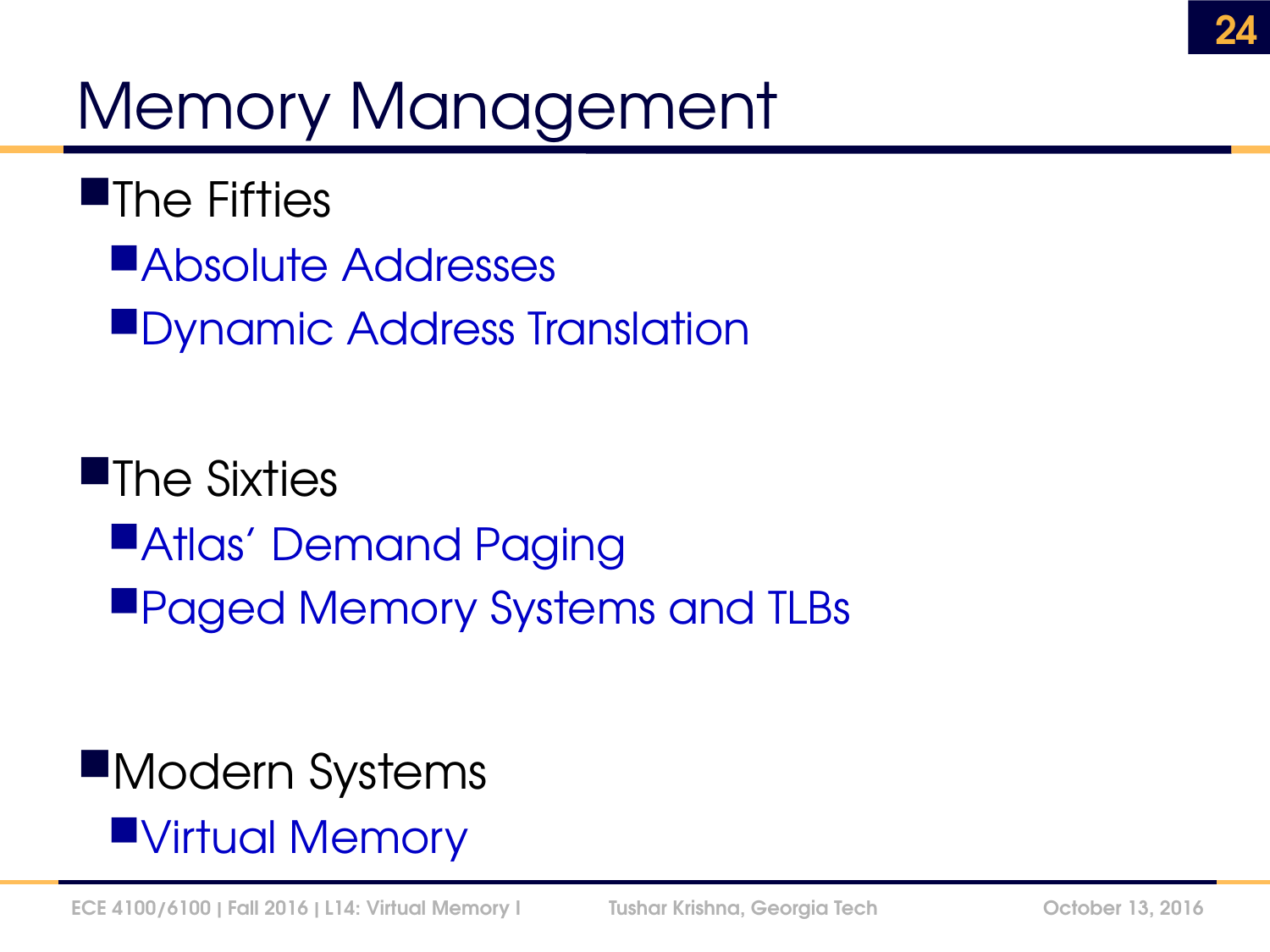

24
# Memory Management
The Fifties
Absolute Addresses
Dynamic Address Translation

The Sixties
Atlas’ Demand Paging
Paged Memory Systems and TLBs

Modern Systems
Virtual Memory
ECE 4100/6100 | Fall 2016 | L14: Virtual Memory I                Tushar Krishna, Georgia Tech
October 13, 2016